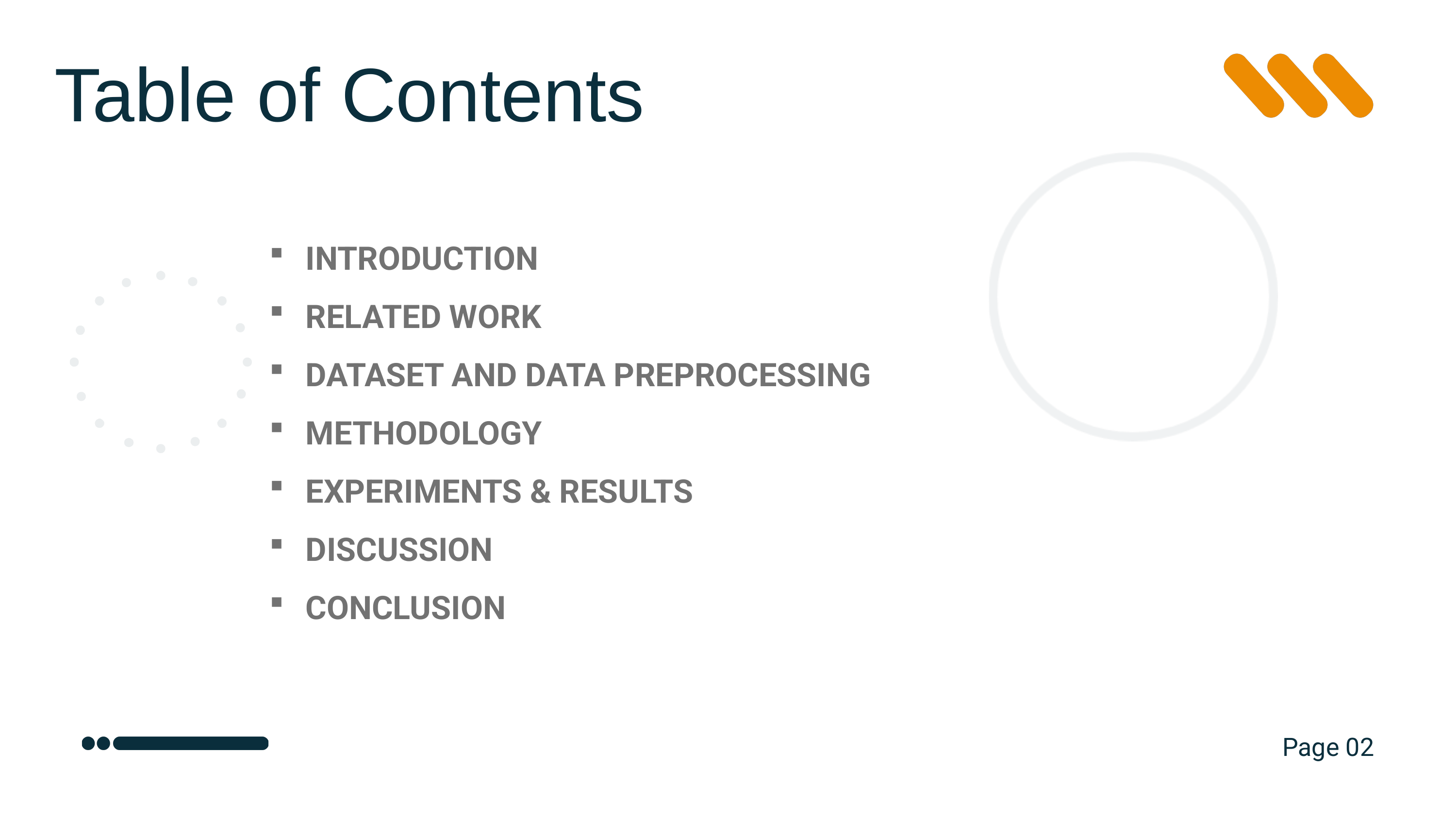

Table of Contents

INTRODUCTION
RELATED WORK
DATASET AND DATA PREPROCESSING
METHODOLOGY
EXPERIMENTS & RESULTS
DISCUSSION
CONCLUSION

Page 02